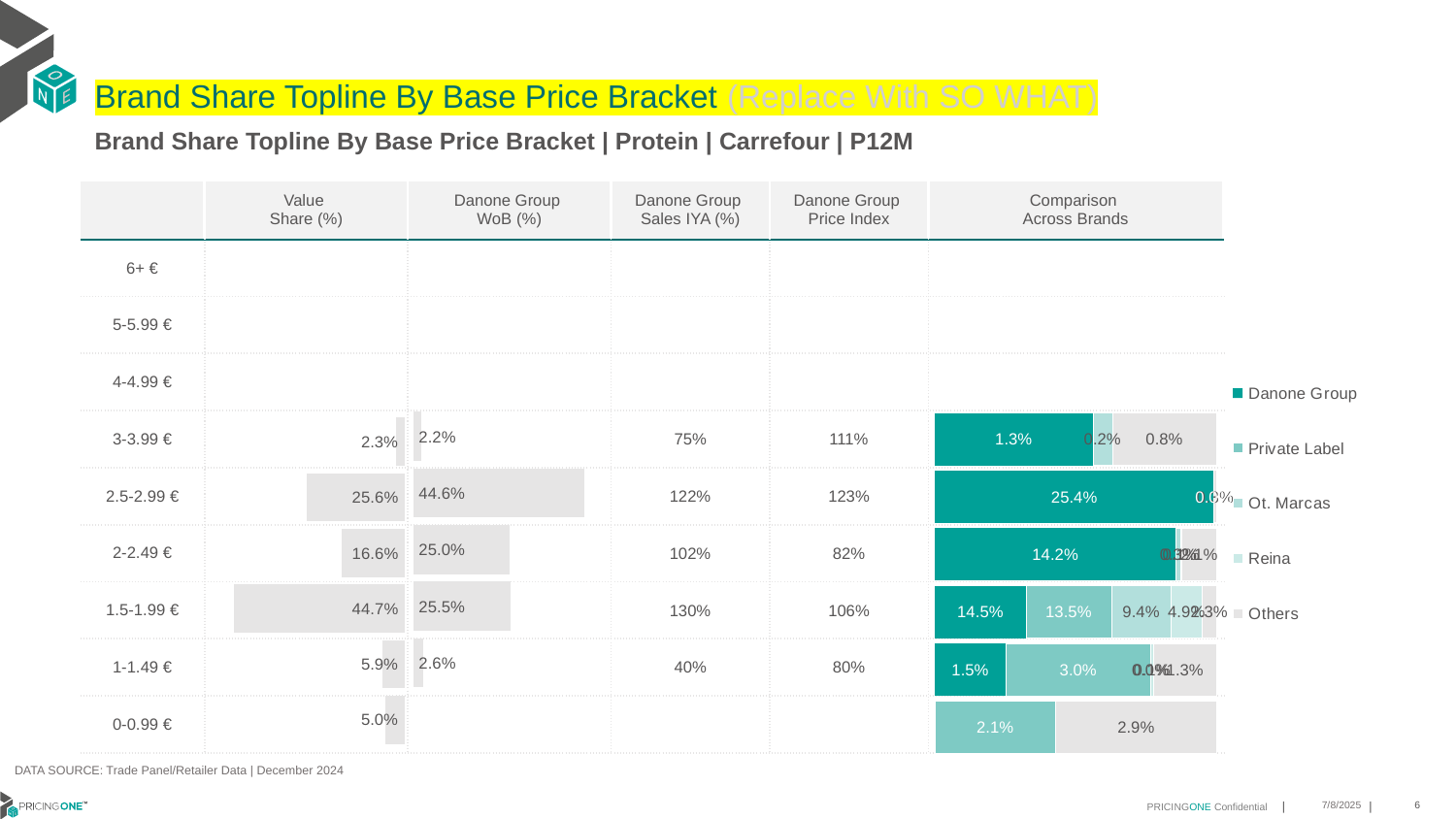

# Brand Share Topline By Base Price Bracket (Replace With SO WHAT)
Brand Share Topline By Base Price Bracket | Protein | Carrefour | P12M
|  | Value Share (%) | Danone Group WoB (%) | Danone Group Sales IYA (%) | Danone Group Price Index | Comparison Across Brands |
| --- | --- | --- | --- | --- | --- |
| 6+ € |  |  |  |  |  |
| 5-5.99 € |  |  |  |  |  |
| 4-4.99 € |  |  |  |  |  |
| 3-3.99 € |  |  | 75% | 111% |  |
| 2.5-2.99 € |  |  | 122% | 123% |  |
| 2-2.49 € |  |  | 102% | 82% |  |
| 1.5-1.99 € |  |  | 130% | 106% |  |
| 1-1.49 € |  |  | 40% | 80% |  |
| 0-0.99 € |  |  |  |  |  |

### Chart

| Category | Danone Group | Private Label | Ot. Marcas | Reina | Others |
|---|---|---|---|---|---|
| 6+ € | None | None | None | None | None |
| 5-5.99 € | None | None | None | None | None |
| 4-4.99 € | None | None | None | None | None |
| 3-3.99 € | 0.012657693984544385 | None | 0.0015454205978395262 | None | 0.008344155956532089 |
| 2.5-2.99 € | 0.2535180736205017 | 3.525284429562189e-06 | None | None | 0.0025214116161839527 |
| 2-2.49 € | 0.14214292938829648 | None | 0.002708700363514511 | 0.000560776608622538 | 0.02063336157406642 |
| 1.5-1.99 € | 0.14473837197750125 | 0.13540021400399369 | 0.09419585634222384 | 0.04930834560452795 | 0.0232691846940098 |
| 1-1.49 € | 0.014802861607973245 | 0.029976262657533743 | 5.640455087299502e-06 | 0.0006090409572672713 | 0.01310982773665587 |
| 0-0.99 € | None | 0.021409244628972788 | None | None | 0.0285178204409836 |

### Chart

| Category | Value Share |
|---|---|
|  | None |

### Chart

| Category | Brand WoB % |
|---|---|
|  | None |
DATA SOURCE: Trade Panel/Retailer Data | December 2024

7/8/2025
6